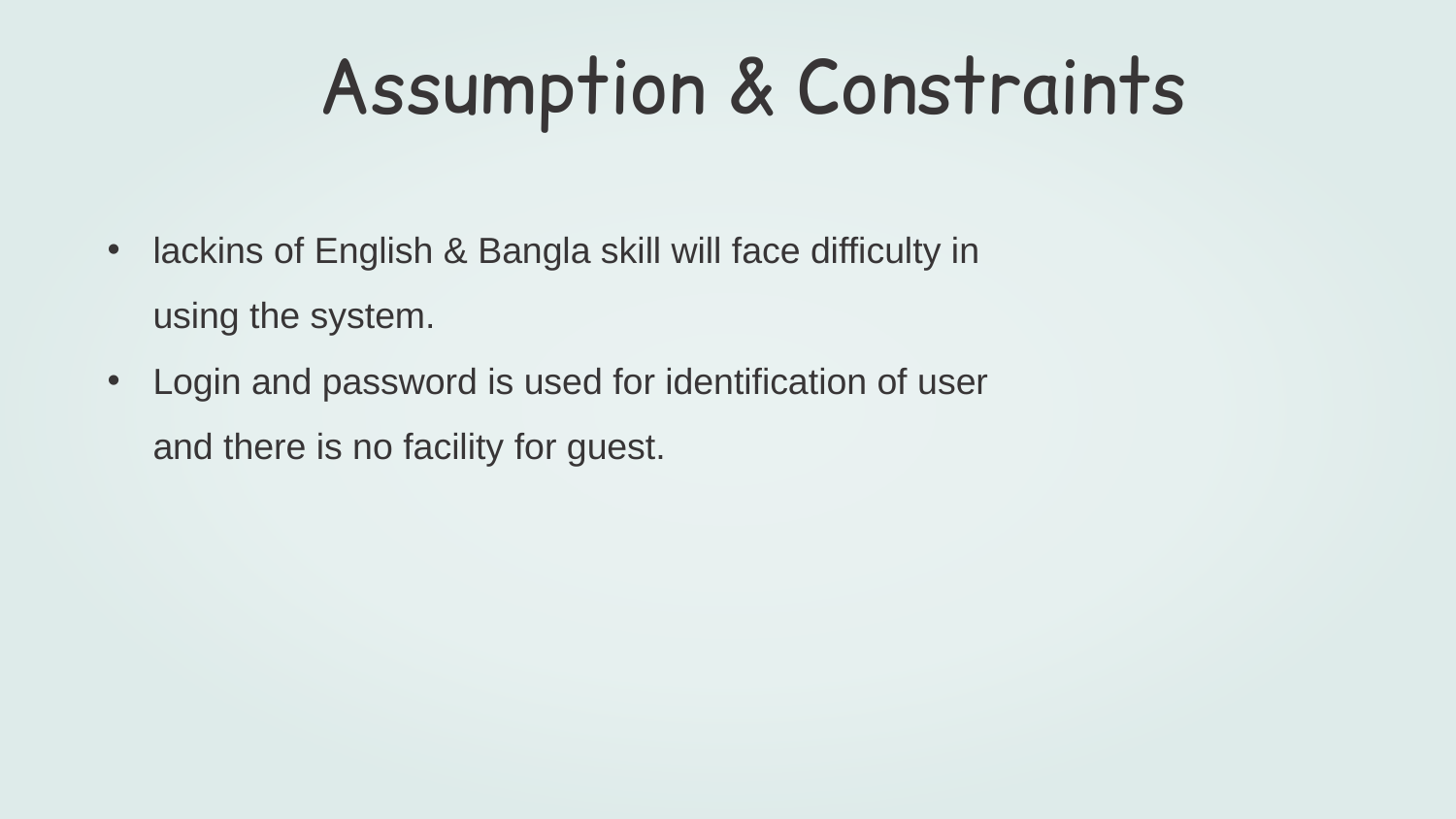

# Assumption & Constraints
lackins of English & Bangla skill will face difficulty in using the system.
Login and password is used for identification of user and there is no facility for guest.